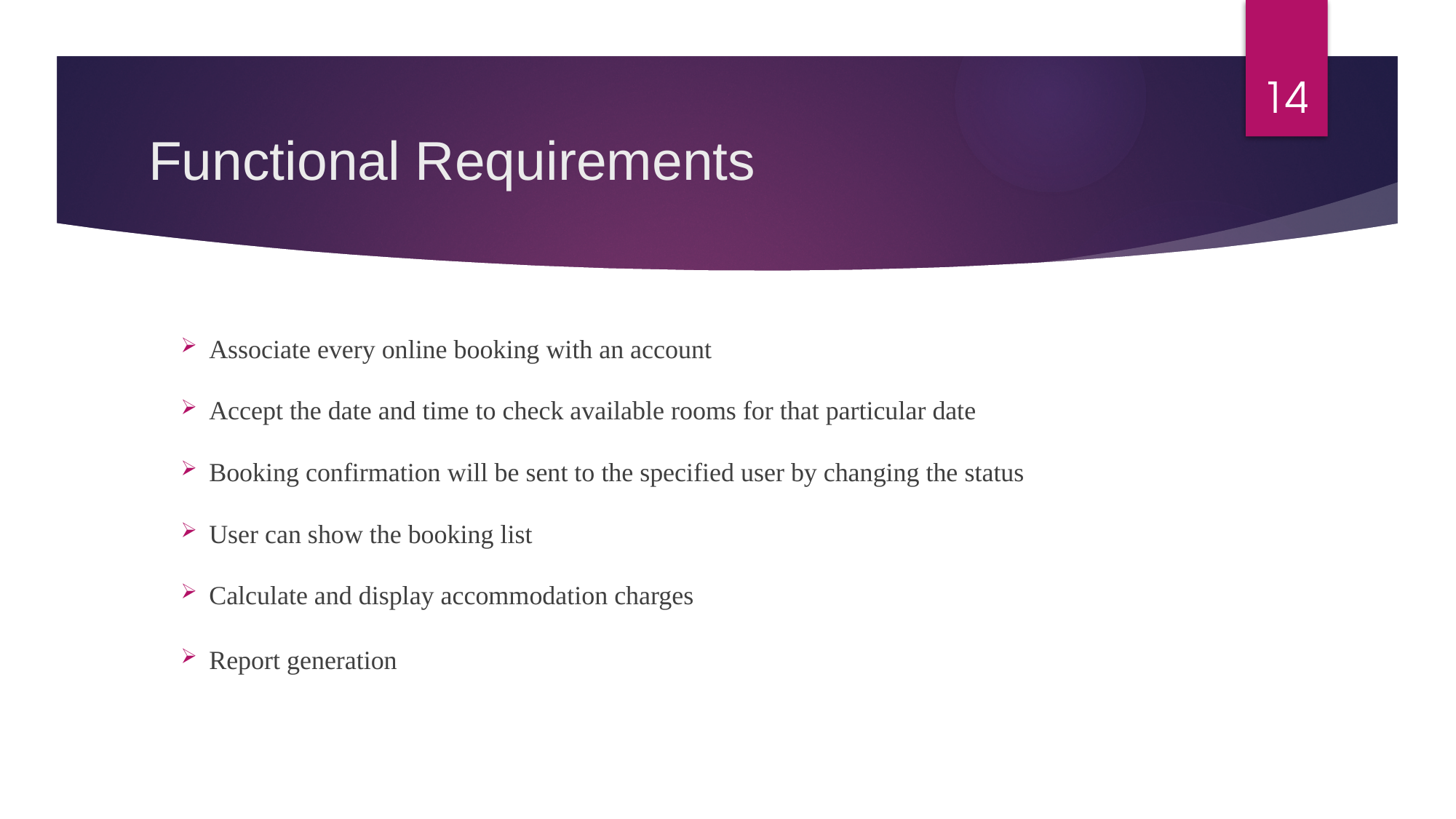

14
# Functional Requirements
Associate every online booking with an account
Accept the date and time to check available rooms for that particular date
Booking confirmation will be sent to the specified user by changing the status
User can show the booking list
Calculate and display accommodation charges
Report generation